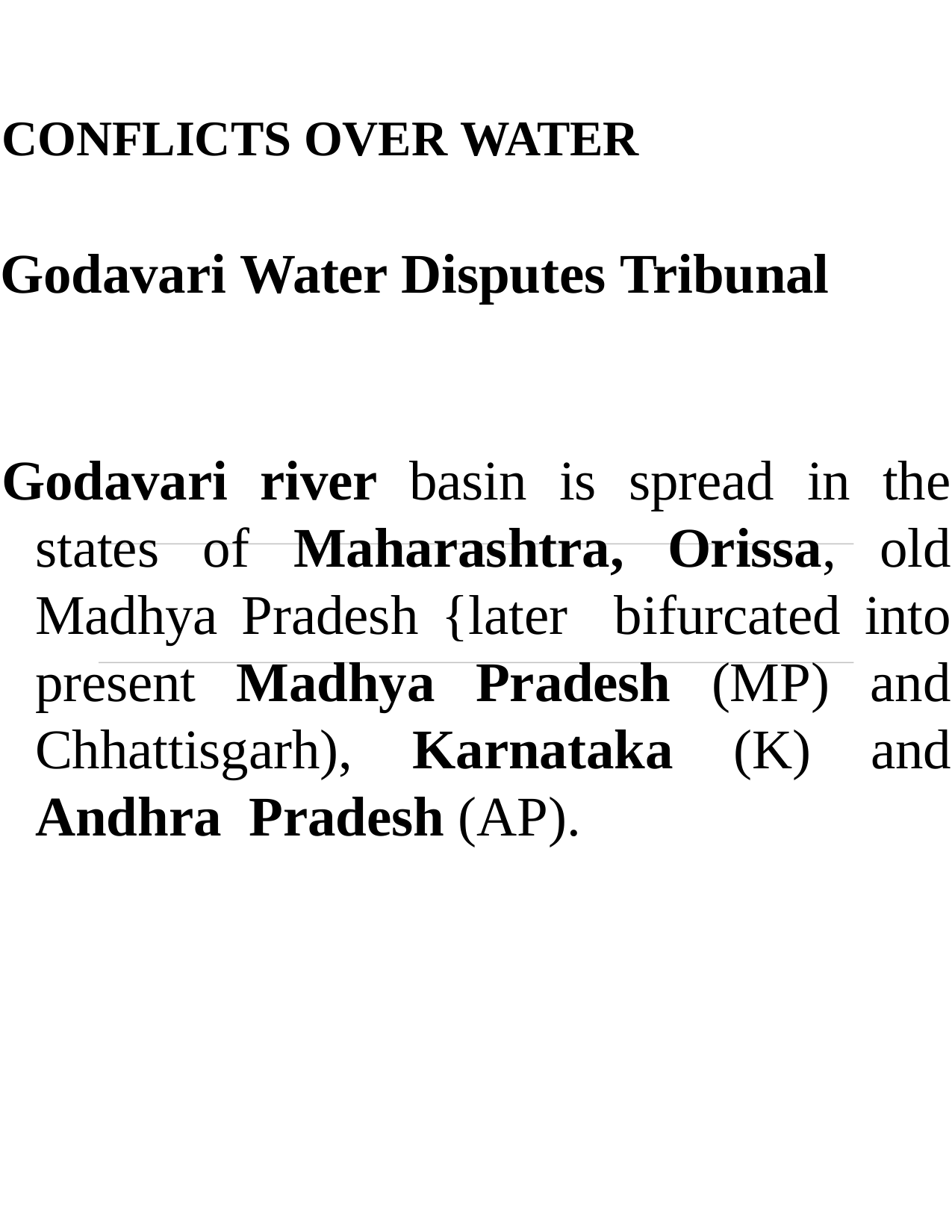

CONFLICTS OVER WATER

Godavari Water Disputes Tribunal

Godavari river basin is spread in the states of Maharashtra, Orissa, old Madhya Pradesh {later  bifurcated into present Madhya Pradesh (MP) and Chhattisgarh), Karnataka (K) and Andhra  Pradesh (AP).